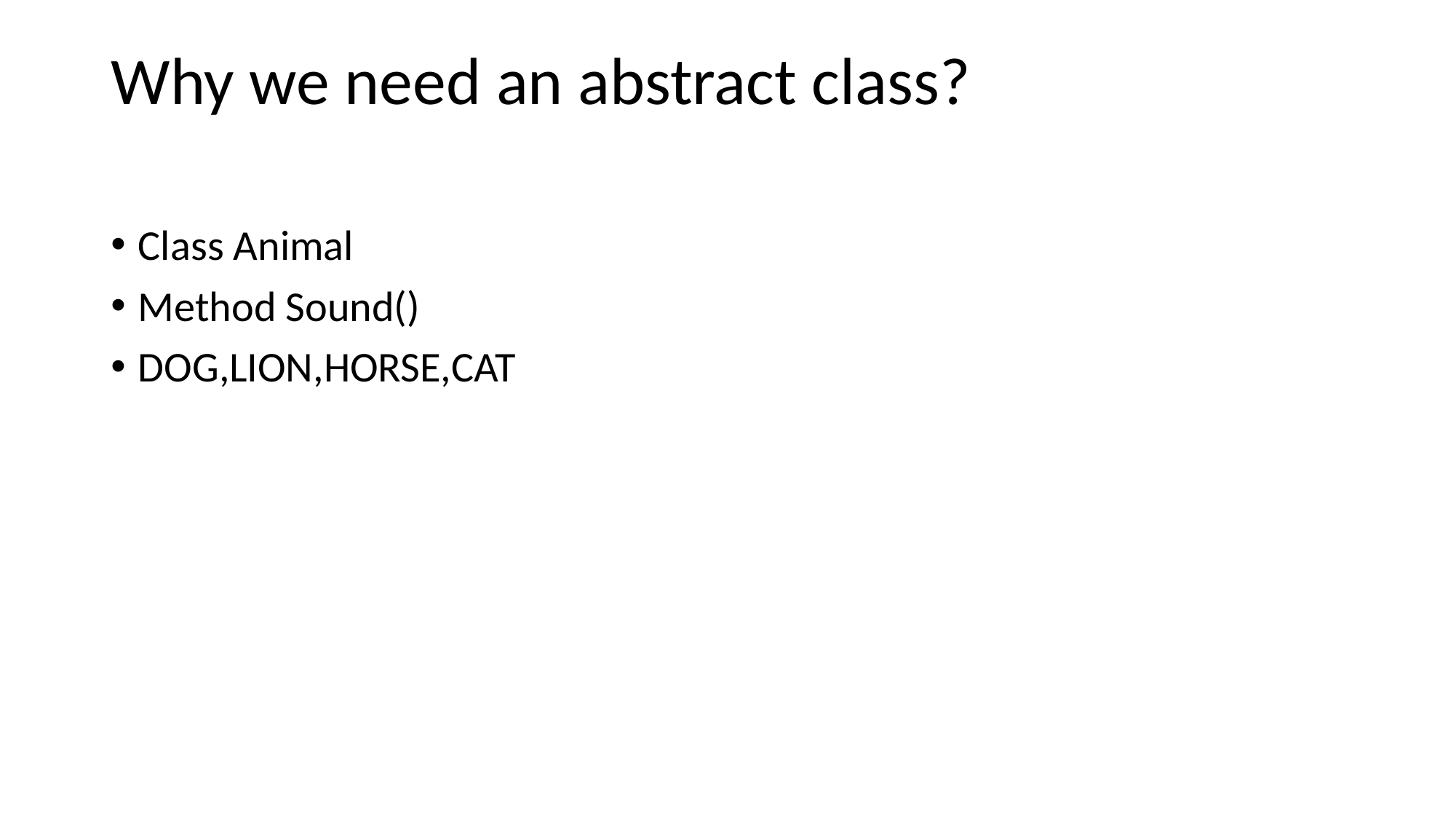

# Why we need an abstract class?
Class Animal
Method Sound()
DOG,LION,HORSE,CAT